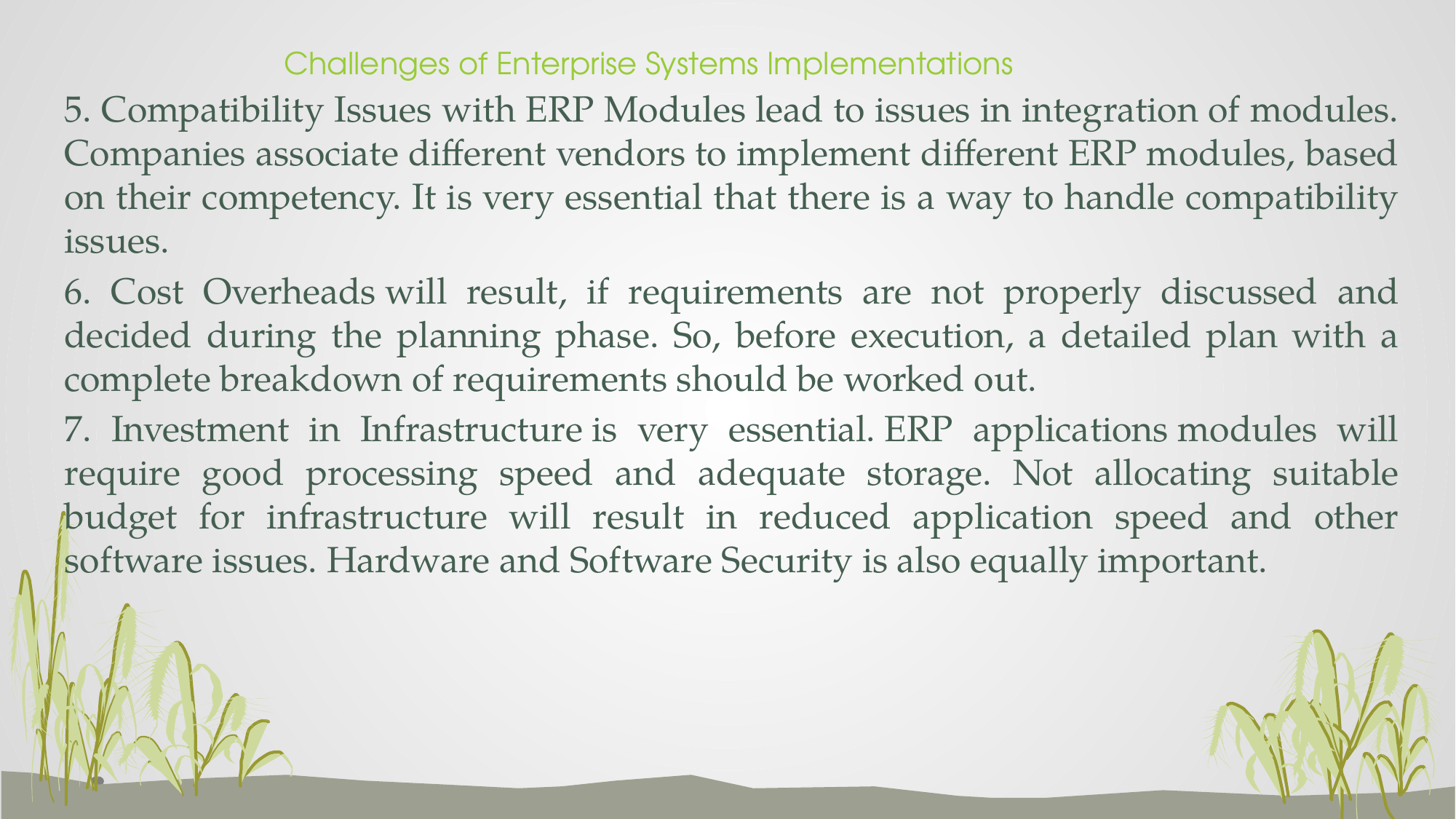

5. Compatibility Issues with ERP Modules lead to issues in integration of modules. Companies associate different vendors to implement different ERP modules, based on their competency. It is very essential that there is a way to handle compatibility issues.
6. Cost Overheads will result, if requirements are not properly discussed and decided during the planning phase. So, before execution, a detailed plan with a complete breakdown of requirements should be worked out.
7. Investment in Infrastructure is very essential. ERP applications modules will require good processing speed and adequate storage. Not allocating suitable budget for infrastructure will result in reduced application speed and other software issues. Hardware and Software Security is also equally important.

# Challenges of Enterprise Systems Implementations